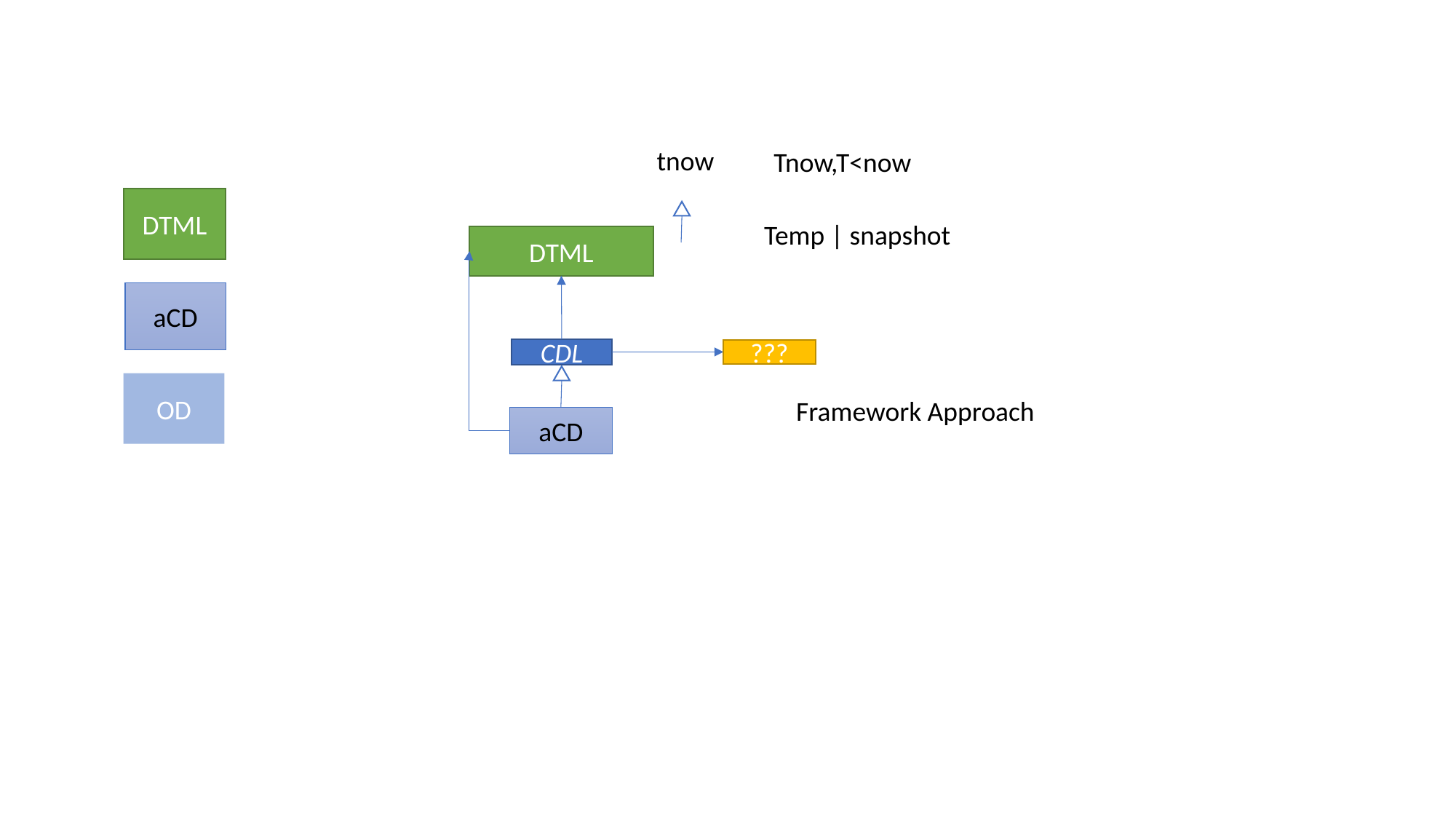

tnow
Tnow,T<now
DTML

Temp | snapshot
DTML
aCD
CDL
???

OD
Framework Approach
aCD